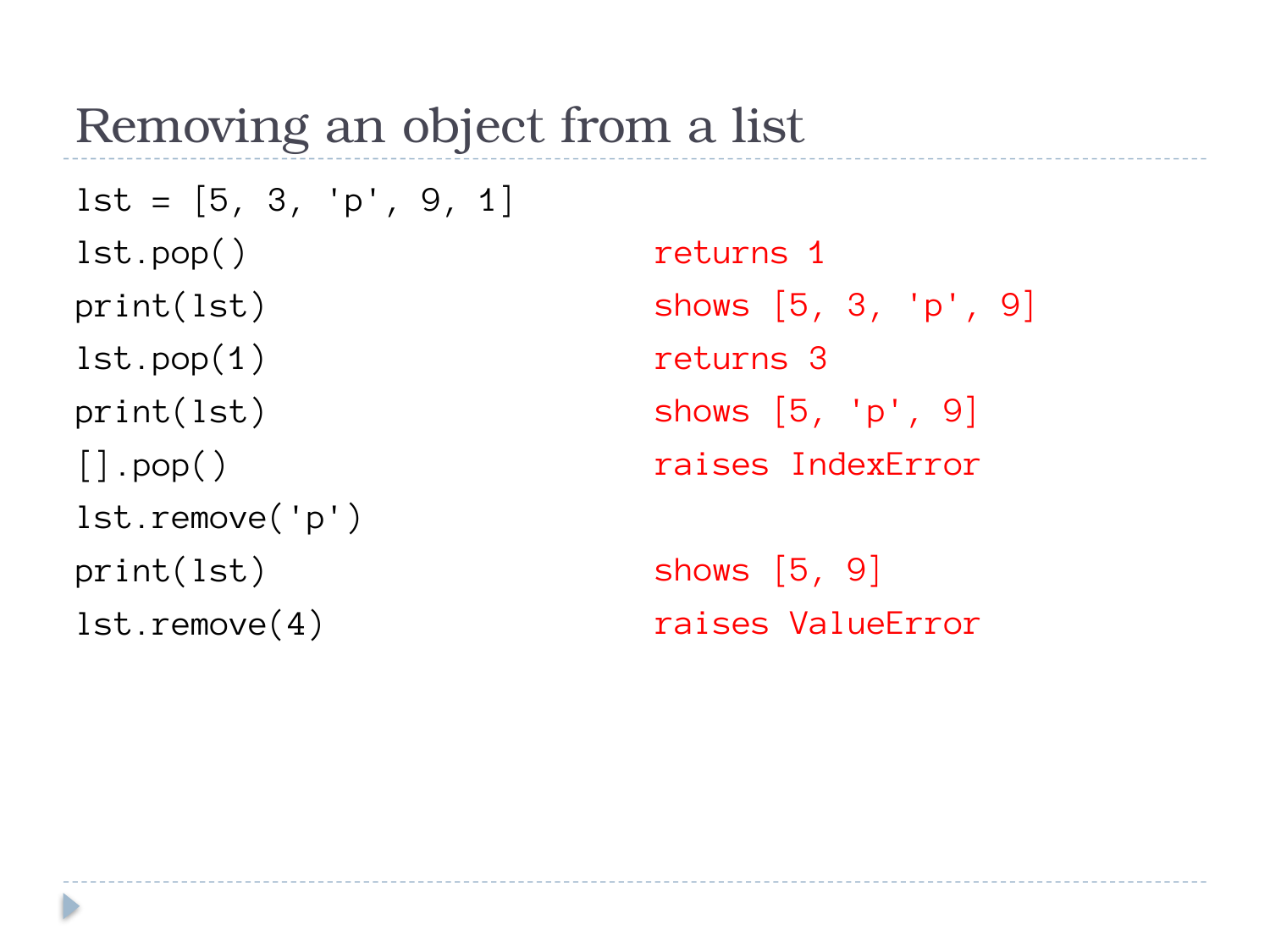

# Removing an object from a list

returns 1
shows [5, 3, 'p', 9]
returns 3
shows [5, 'p', 9]
raises IndexError

shows [5, 9]
raises ValueError
lst = [5, 3, 'p', 9, 1]
lst.pop()
print(lst)
lst.pop(1)
print(lst)
[].pop()
lst.remove('p')
print(lst)
lst.remove(4)